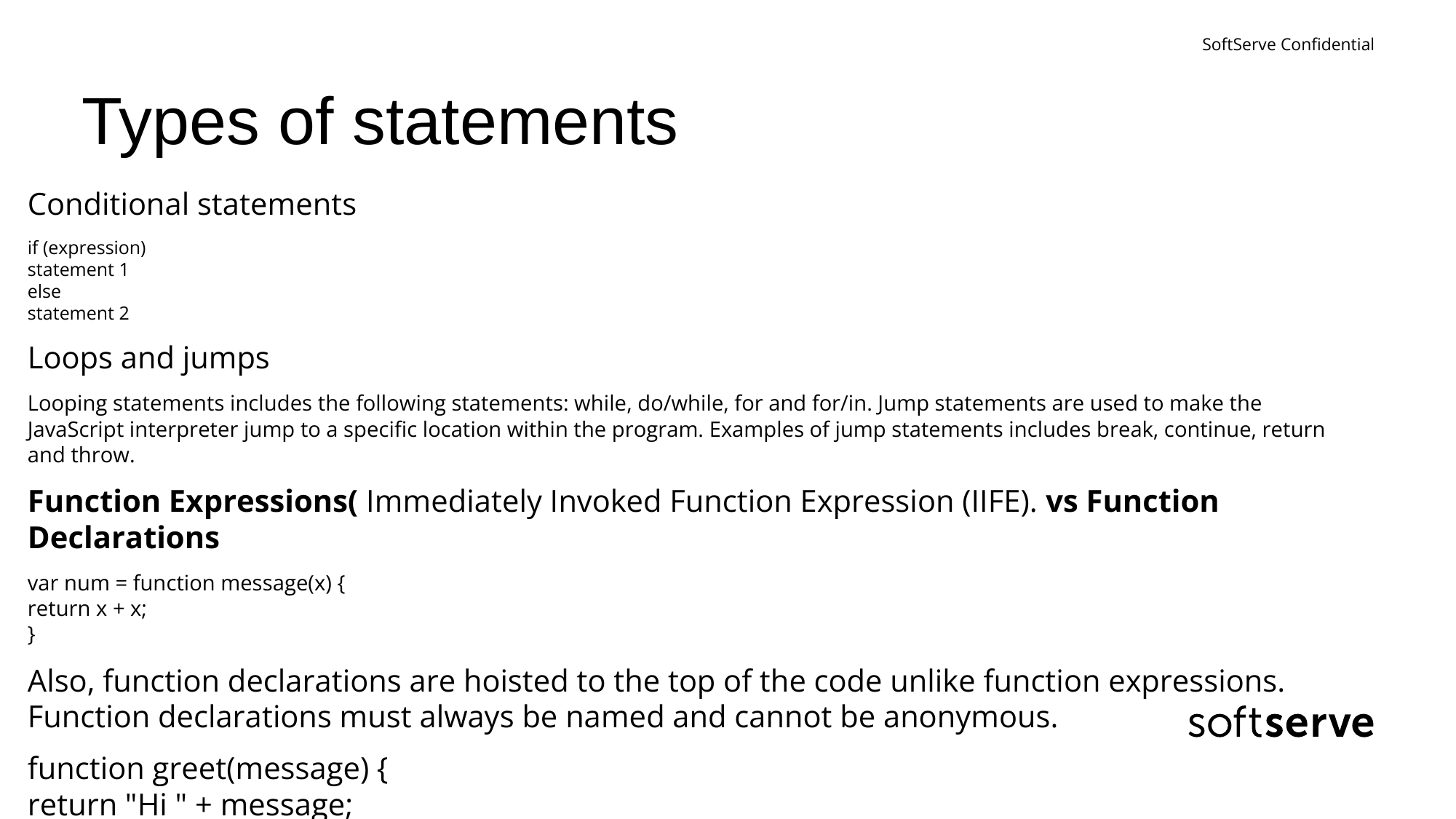

# Types of statements
Conditional statements
if (expression)
statement 1
else
statement 2
Loops and jumps
Looping statements includes the following statements: while, do/while, for and for/in. Jump statements are used to make the JavaScript interpreter jump to a specific location within the program. Examples of jump statements includes break, continue, return and throw.
Function Expressions( Immediately Invoked Function Expression (IIFE). vs Function Declarations
var num = function message(x) {
return x + x;
}
Also, function declarations are hoisted to the top of the code unlike function expressions. Function declarations must always be named and cannot be anonymous.
function greet(message) {
return "Hi " + message;
}